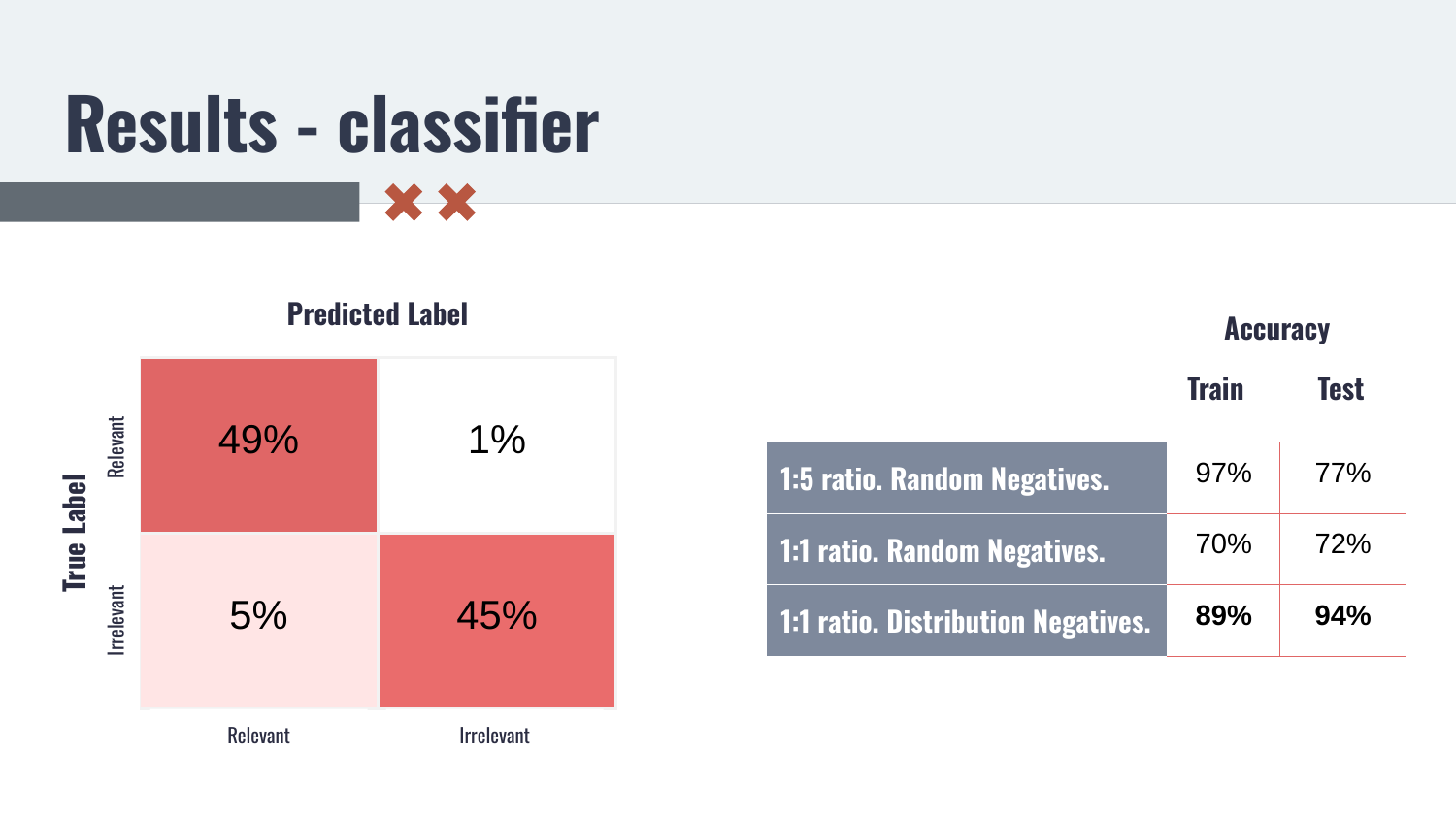

Results - classifier
#
Predicted Label
Accuracy
Train
Test
| 49% | 1% |
| --- | --- |
| 5% | 45% |
Relevant
| 1:5 ratio. Random Negatives. | 97% | 77% |
| --- | --- | --- |
| 1:1 ratio. Random Negatives. | 70% | 72% |
| 1:1 ratio. Distribution Negatives. | 89% | 94% |

True Label

Irrelevant
Relevant
Irrelevant